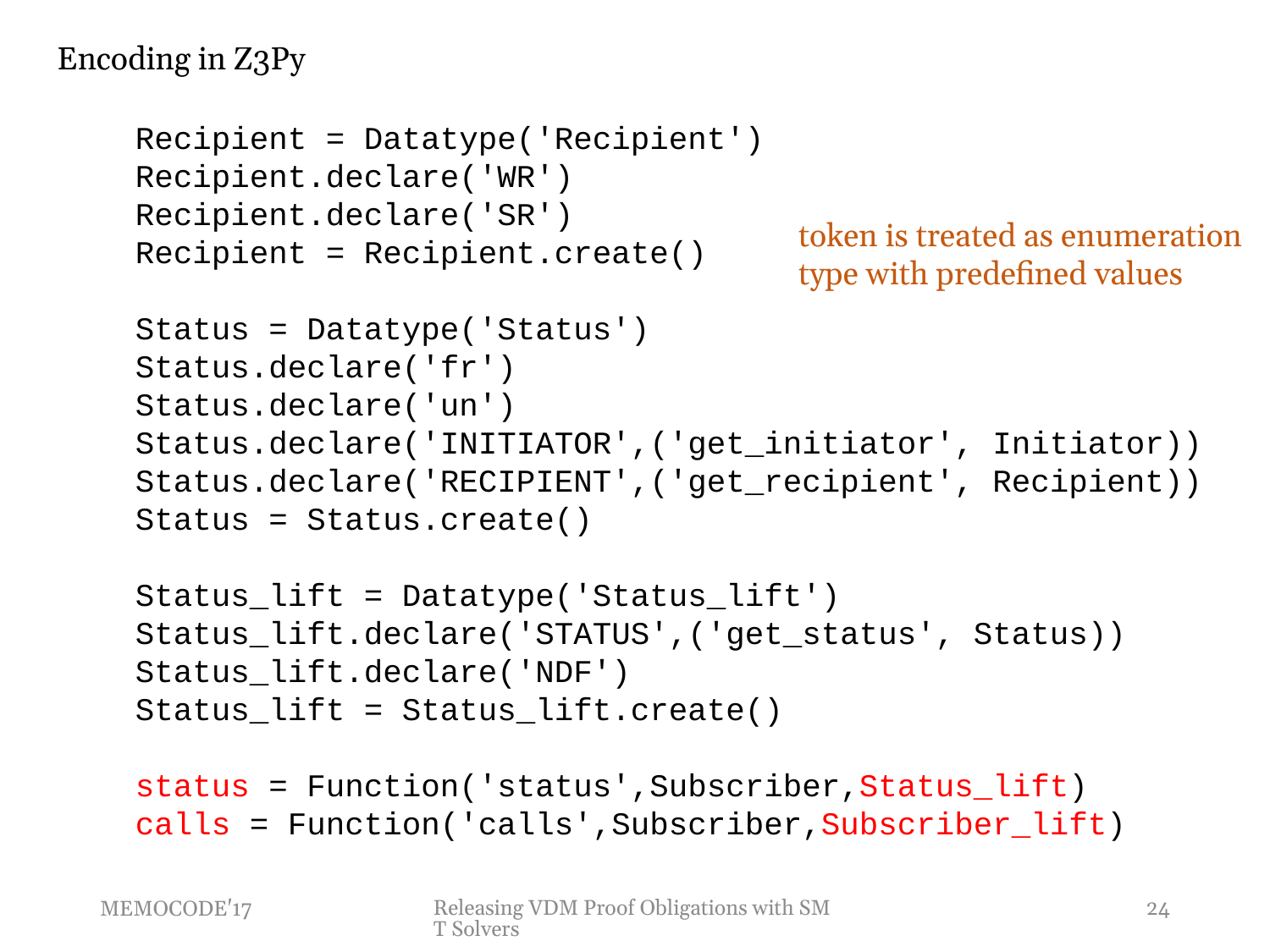

Encoding in Z3Py
Recipient = Datatype('Recipient')
Recipient.declare('WR')
Recipient.declare('SR')
Recipient = Recipient.create()

Status = Datatype('Status')
Status.declare('fr')
Status.declare('un')
Status.declare('INITIATOR',('get_initiator', Initiator))
Status.declare('RECIPIENT',('get_recipient', Recipient))
Status = Status.create()

Status_lift = Datatype('Status_lift')
Status_lift.declare('STATUS',('get_status', Status))
Status_lift.declare('NDF')
Status_lift = Status_lift.create()

status = Function('status',Subscriber,Status_lift)
calls = Function('calls',Subscriber,Subscriber_lift)
token is treated as enumeration type with predefined values
MEMOCODE'17
Releasing VDM Proof Obligations with SMT Solvers
24